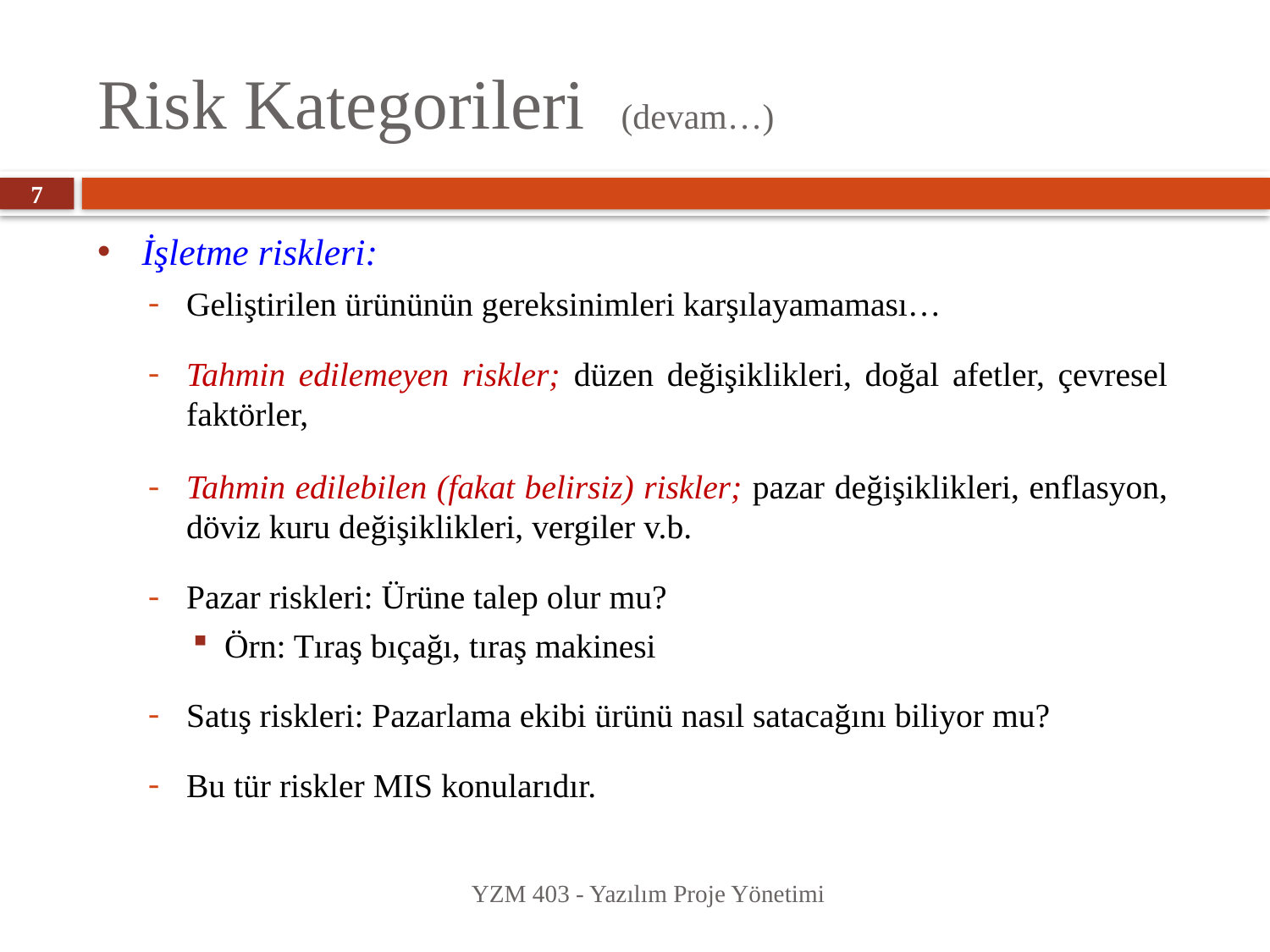

# Risk Kategorileri  (devam…)
7
İşletme riskleri:
Geliştirilen ürününün gereksinimleri karşılayamaması…

Tahmin edilemeyen riskler; düzen değişiklikleri, doğal afetler, çevresel faktörler,

Tahmin edilebilen (fakat belirsiz) riskler; pazar değişiklikleri, enflasyon, döviz kuru değişiklikleri, vergiler v.b.

Pazar riskleri: Ürüne talep olur mu?
Örn: Tıraş bıçağı, tıraş makinesi

Satış riskleri: Pazarlama ekibi ürünü nasıl satacağını biliyor mu?

Bu tür riskler MIS konularıdır.
YZM 403 - Yazılım Proje Yönetimi